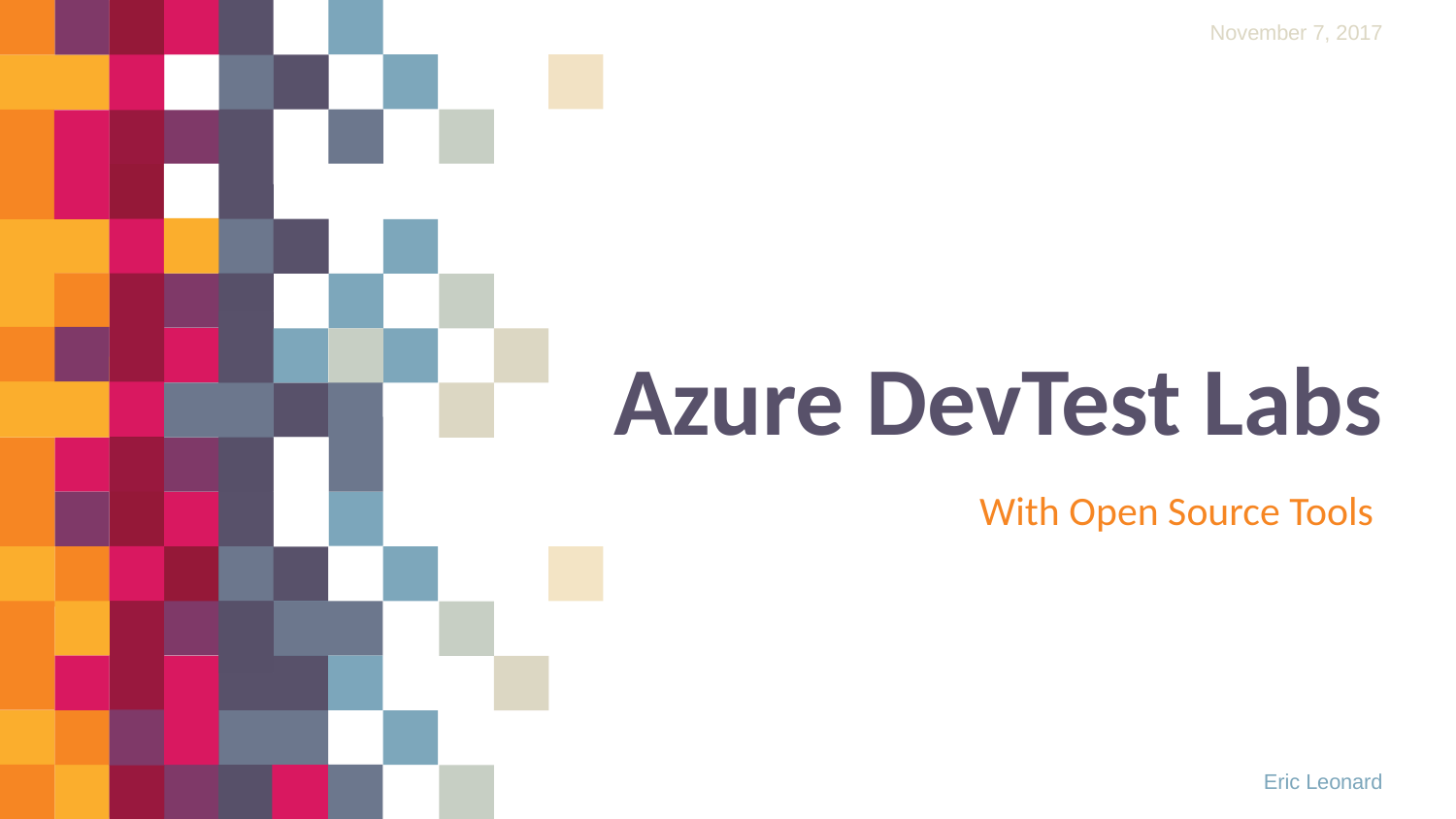

November 7, 2017
# Azure DevTest Labs
With Open Source Tools
Eric Leonard